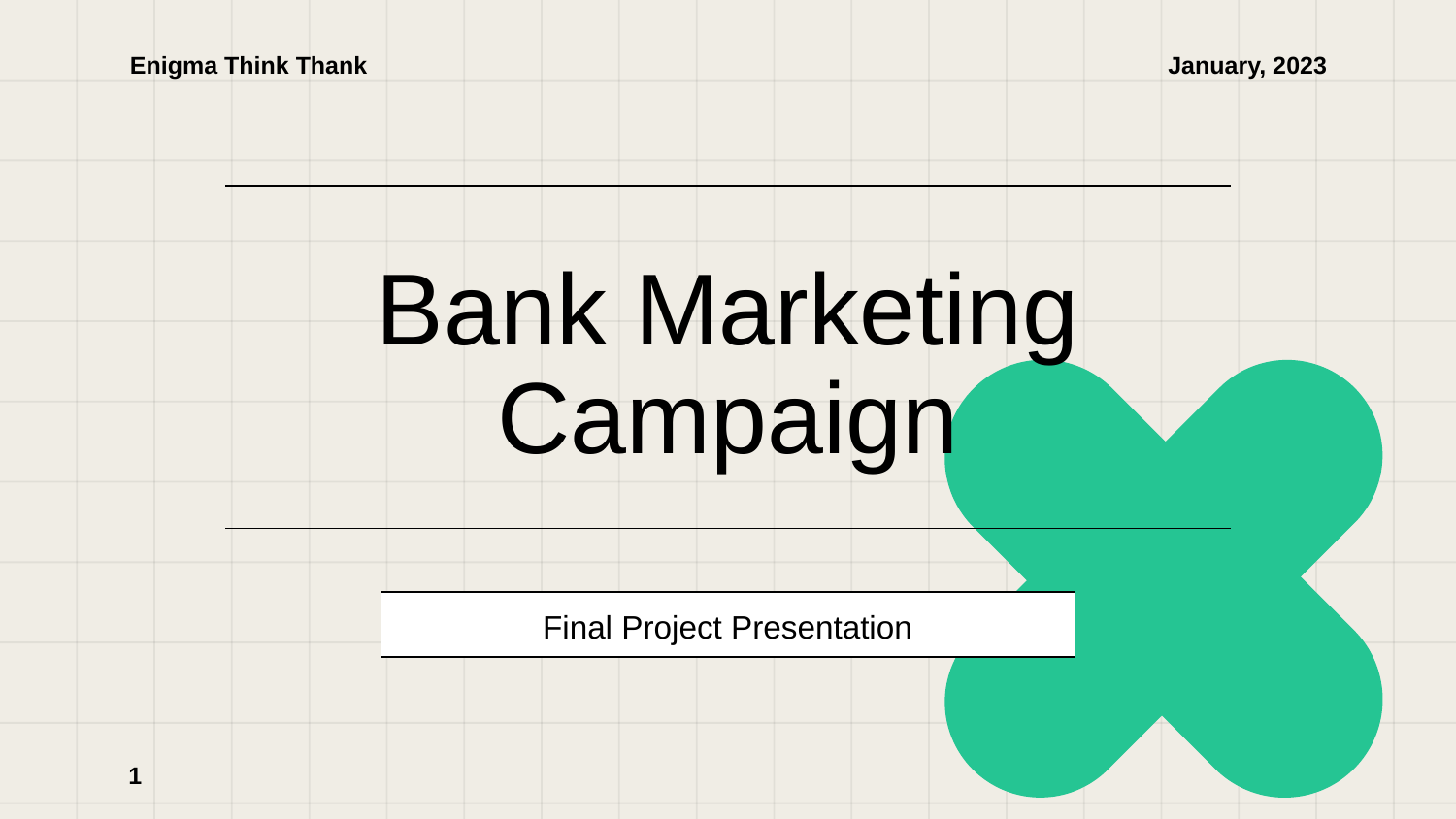

Enigma Think Thank
January, 2023
# Bank Marketing Campaign

Final Project Presentation
1